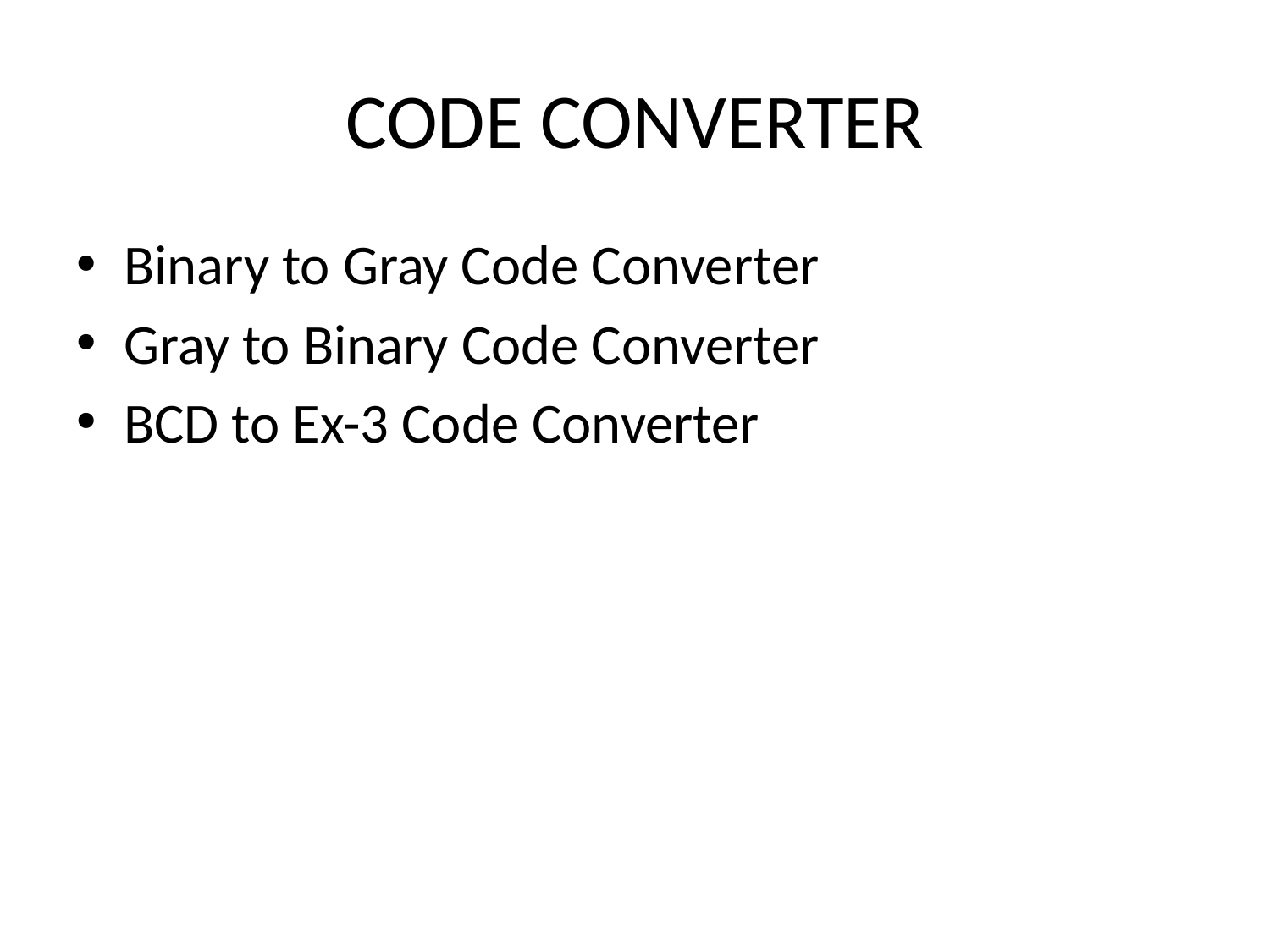

# CODE CONVERTER
Binary to Gray Code Converter
Gray to Binary Code Converter
BCD to Ex-3 Code Converter